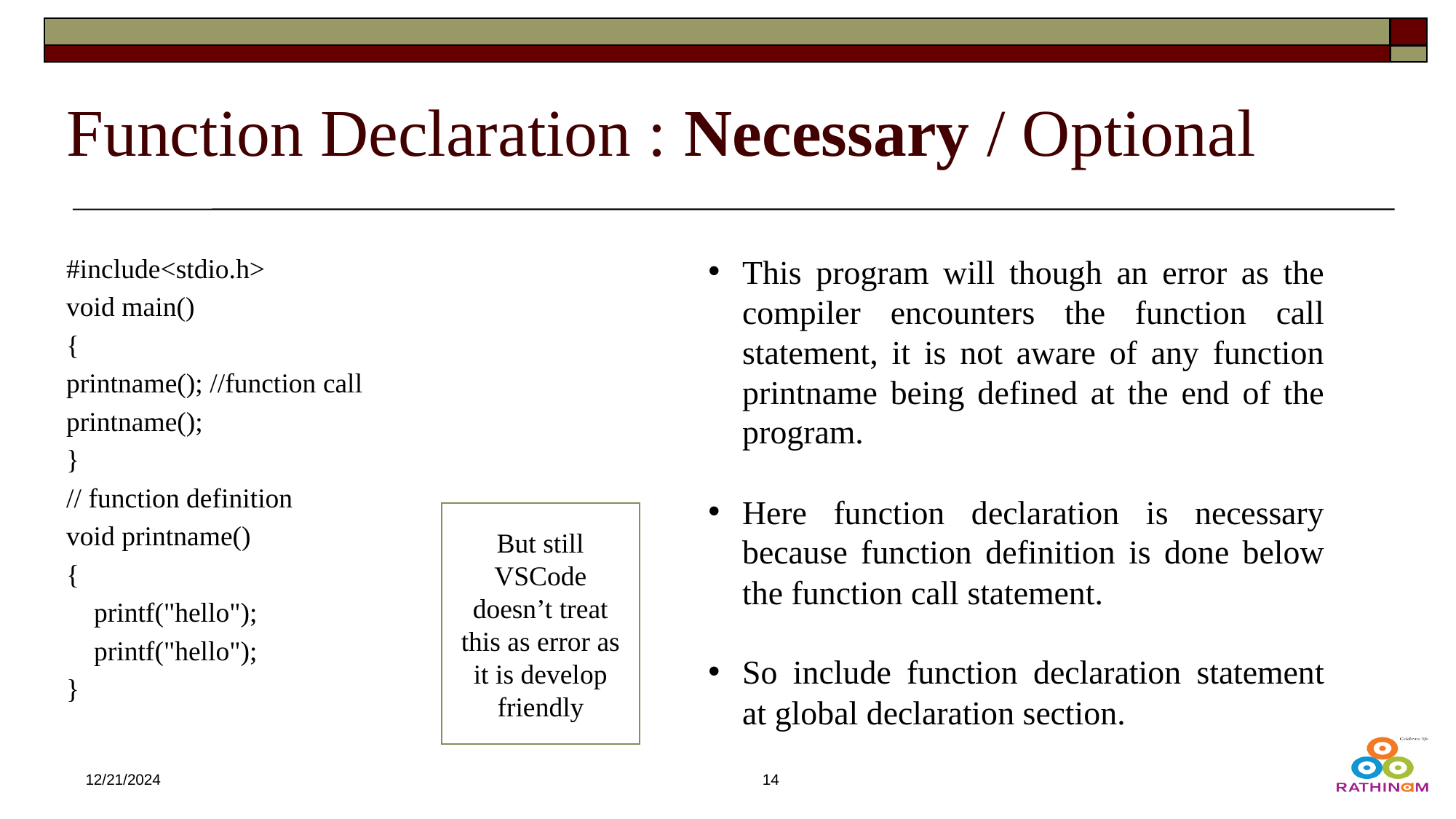

# Function Declaration : Necessary / Optional
#include<stdio.h>
void main()
{
printname(); //function call
printname();
}
// function definition
void printname()
{
    printf("hello");
    printf("hello");
}

This program will though an error as the compiler encounters the function call statement, it is not aware of any function printname being defined at the end of the program.

Here function declaration is necessary because function definition is done below the function call statement.

So include function declaration statement at global declaration section.
But still VSCode doesn’t treat this as error as it is develop friendly
12/21/2024
14